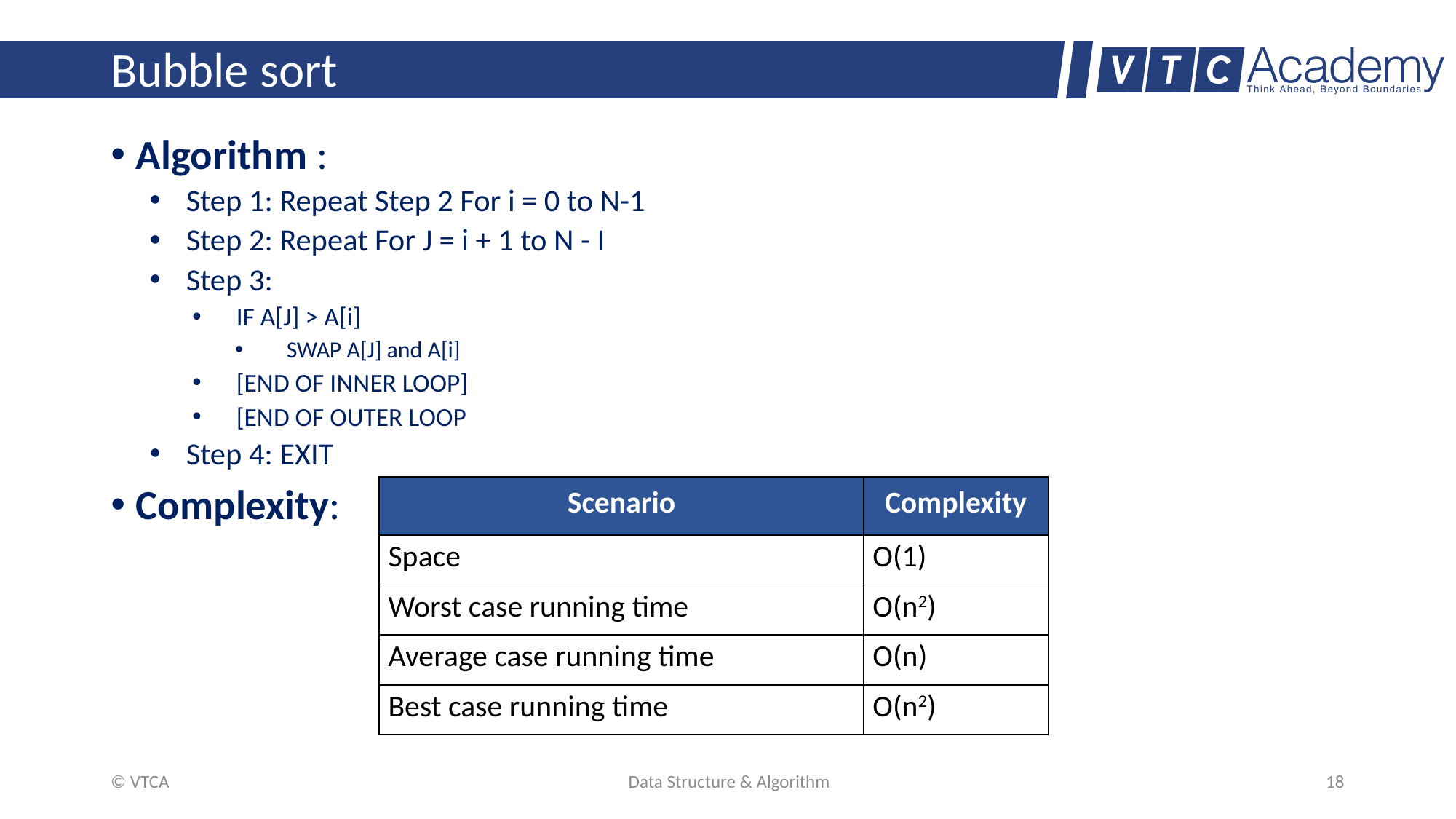

# Bubble sort
Algorithm :
Step 1: Repeat Step 2 For i = 0 to N-1
Step 2: Repeat For J = i + 1 to N - I
Step 3:
IF A[J] > A[i]
SWAP A[J] and A[i]
[END OF INNER LOOP]
[END OF OUTER LOOP
Step 4: EXIT
Complexity:
| Scenario | Complexity |
| --- | --- |
| Space | O(1) |
| Worst case running time | O(n2) |
| Average case running time | O(n) |
| Best case running time | O(n2) |
© VTCA
Data Structure & Algorithm
18